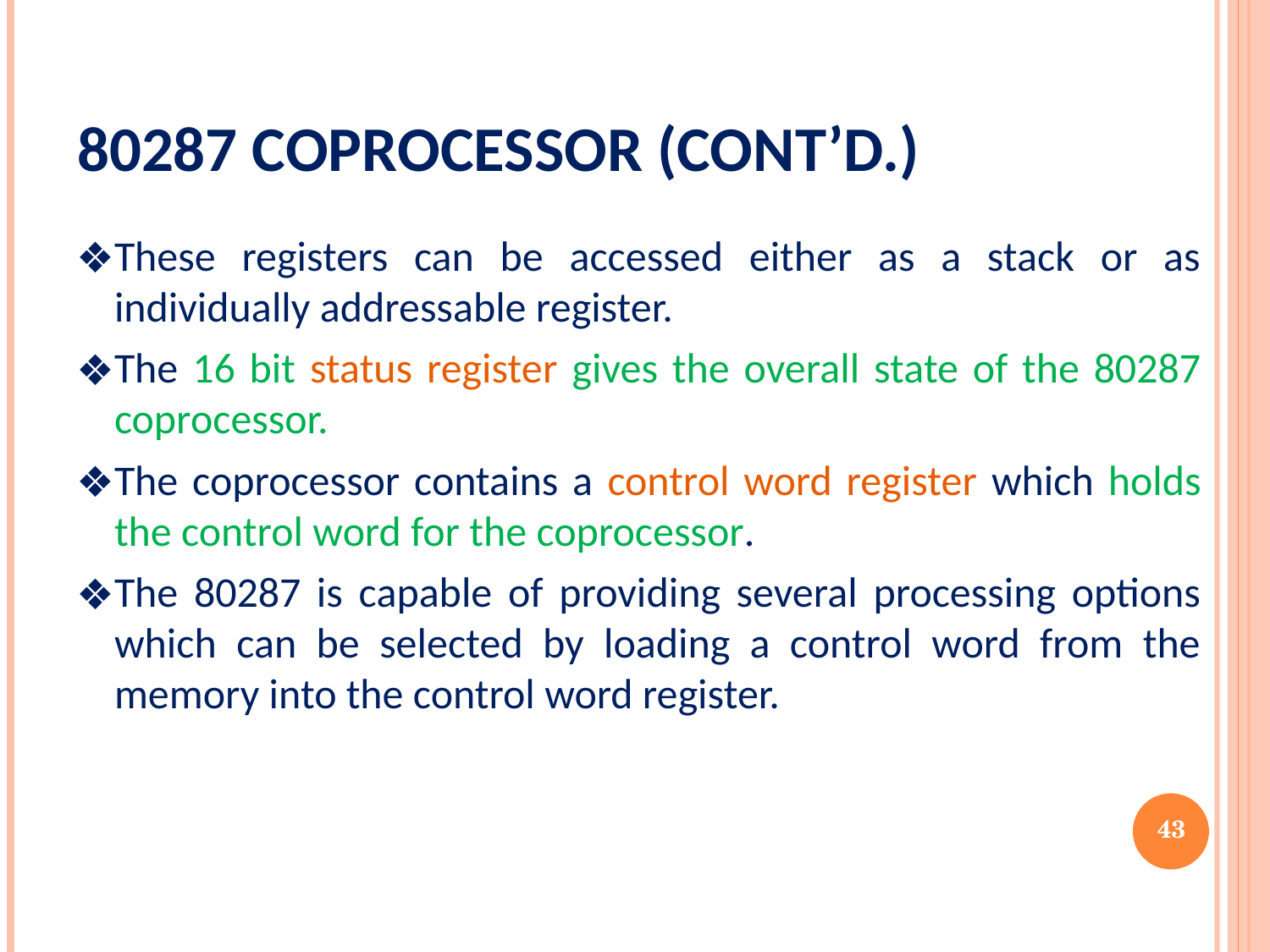

# 80287 Coprocessor (cont’d.)
These registers can be accessed either as a stack or as individually addressable register.
The 16 bit status register gives the overall state of the 80287 coprocessor.
The coprocessor contains a control word register which holds the control word for the coprocessor.
The 80287 is capable of providing several processing options which can be selected by loading a control word from the memory into the control word register.

43